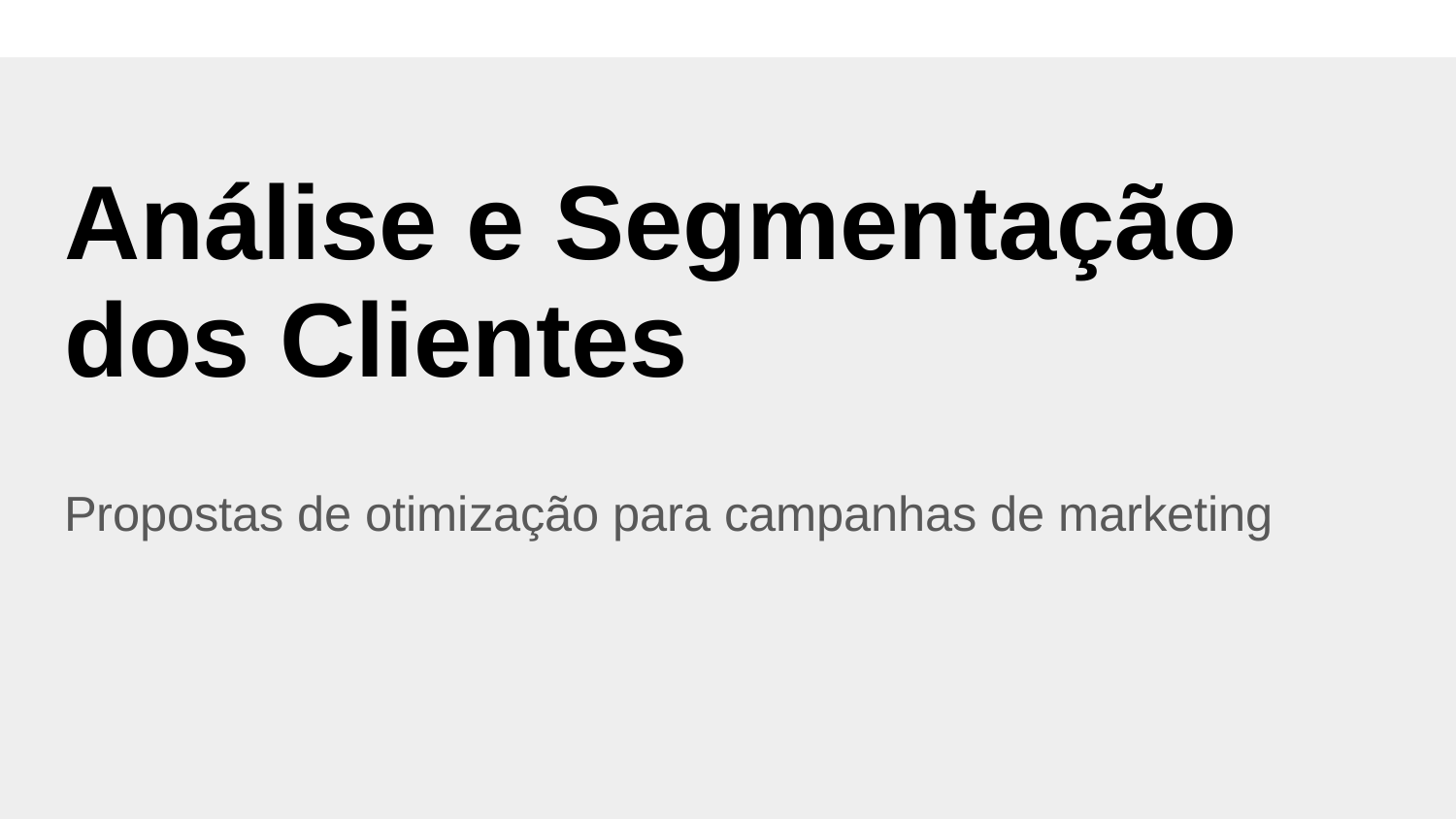

# Análise e Segmentação dos Clientes
Propostas de otimização para campanhas de marketing